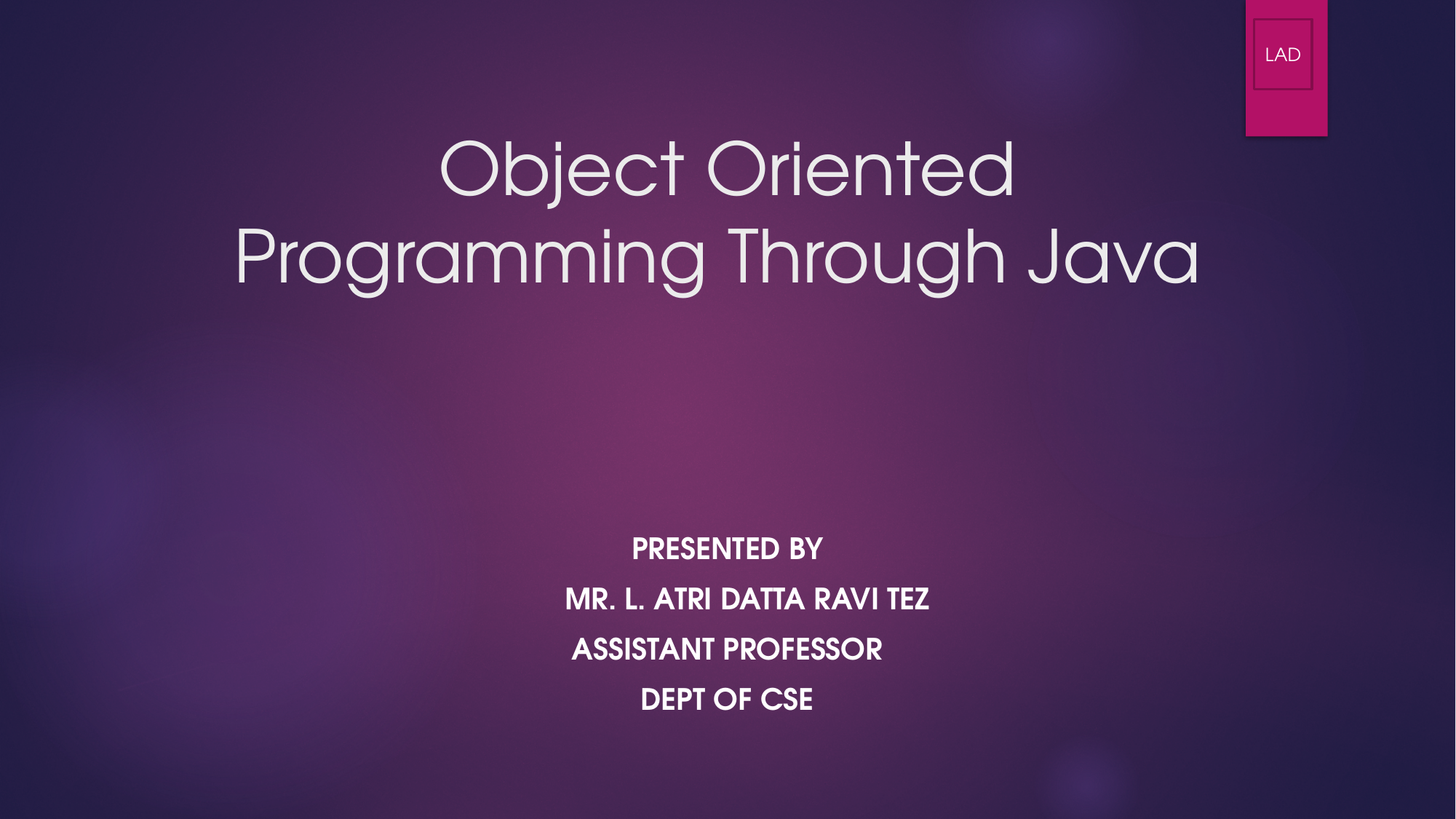

LAD
# Object Oriented Programming Through Java
Presented By
      Mr. L. Atri Datta Ravi Tez
Assistant Professor
Dept of CSE